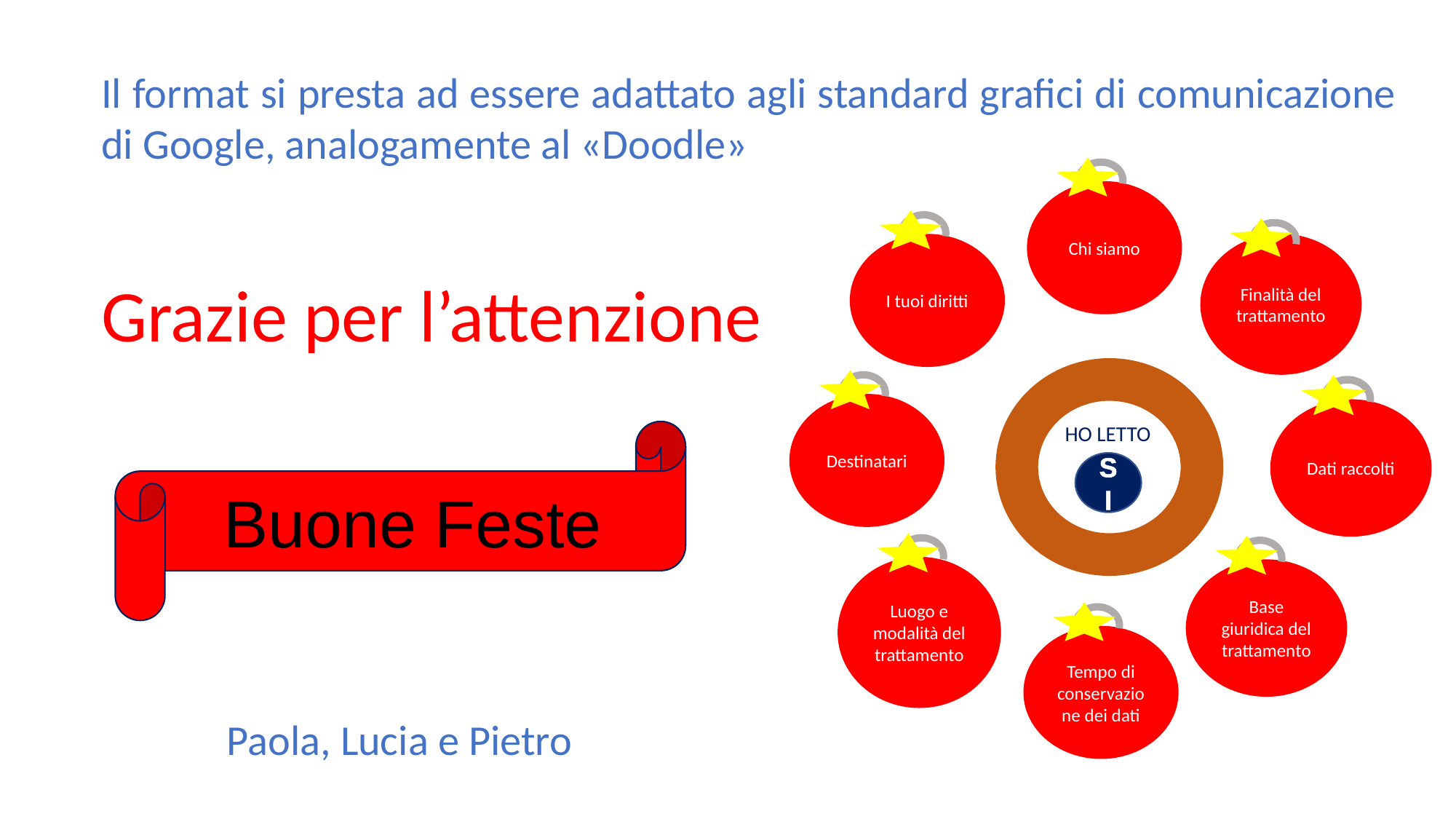

Il format si presta ad essere adattato agli standard grafici di comunicazione di Google, analogamente al «Doodle»

Grazie per l’attenzione

             Paola, Lucia e Pietro

Chi siamo

I tuoi diritti

Finalità del trattamento

Destinatari

Dati raccolti
HO LETTO
SI

Luogo e modalità del trattamento

Base giuridica del trattamento

Tempo di conservazione dei dati
Quando crei un account Google, ci fornisci informazioni personali che includono il tuo nome e una password. Puoi anche scegliere di aggiungere un numero di telefono o informazioni di pagamento al tuo account. Anche se non hai effettuato l'accesso a un account Google, potresti scegliere di fornirci informazioni, ad esempio un indirizzo email per ricevere aggiornamenti sui nostri servizi.
Raccogliamo anche i contenuti che crei, carichi o ricevi da altri quando utilizzi i nostri servizi. Ciò include cose come email che scrivi e ricevi, foto e video che salvi, documenti e fogli di lavoro che crei e commenti che fai sui video di YouTube
Buone Feste